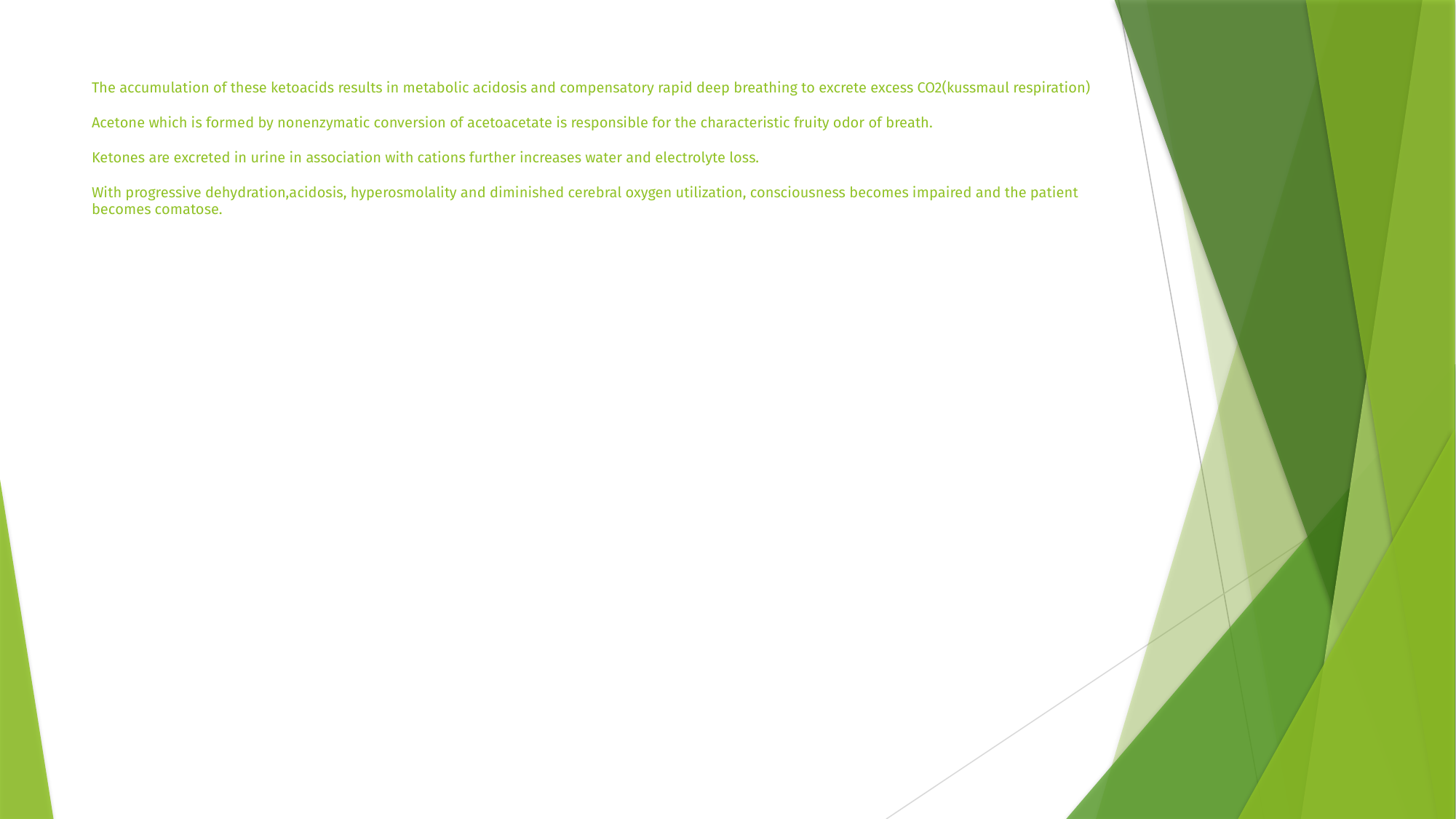

# The accumulation of these ketoacids results in metabolic acidosis and compensatory rapid deep breathing to excrete excess CO2(kussmaul respiration) Acetone which is formed by nonenzymatic conversion of acetoacetate is responsible for the characteristic fruity odor of breath. Ketones are excreted in urine in association with cations further increases water and electrolyte loss. With progressive dehydration,acidosis, hyperosmolality and diminished cerebral oxygen utilization, consciousness becomes impaired and the patient becomes comatose.